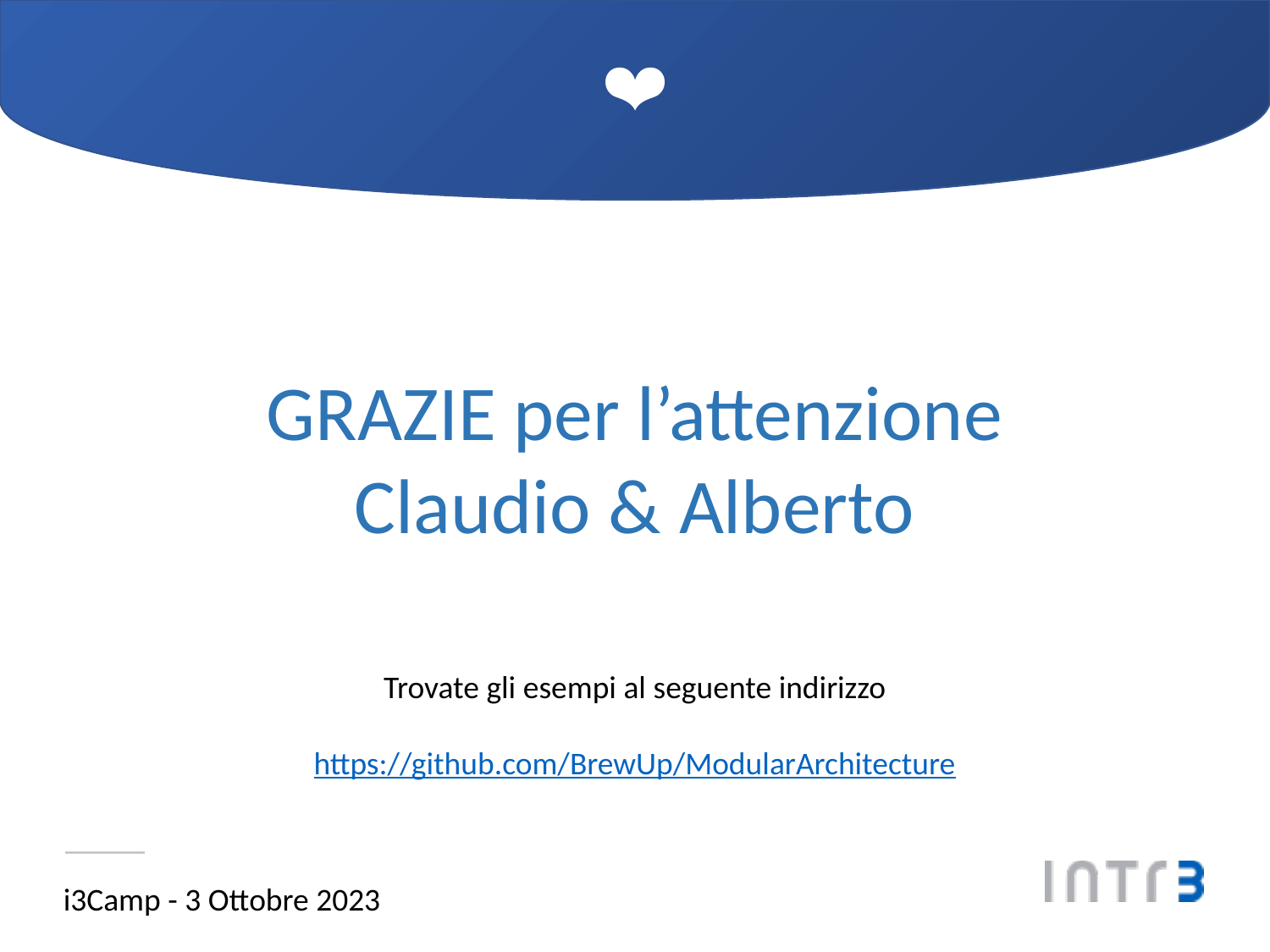

❤️
GRAZIE per l’attenzione
Claudio & Alberto
Trovate gli esempi al seguente indirizzo

https://github.com/BrewUp/ModularArchitecture
i3Camp - 3 Ottobre 2023